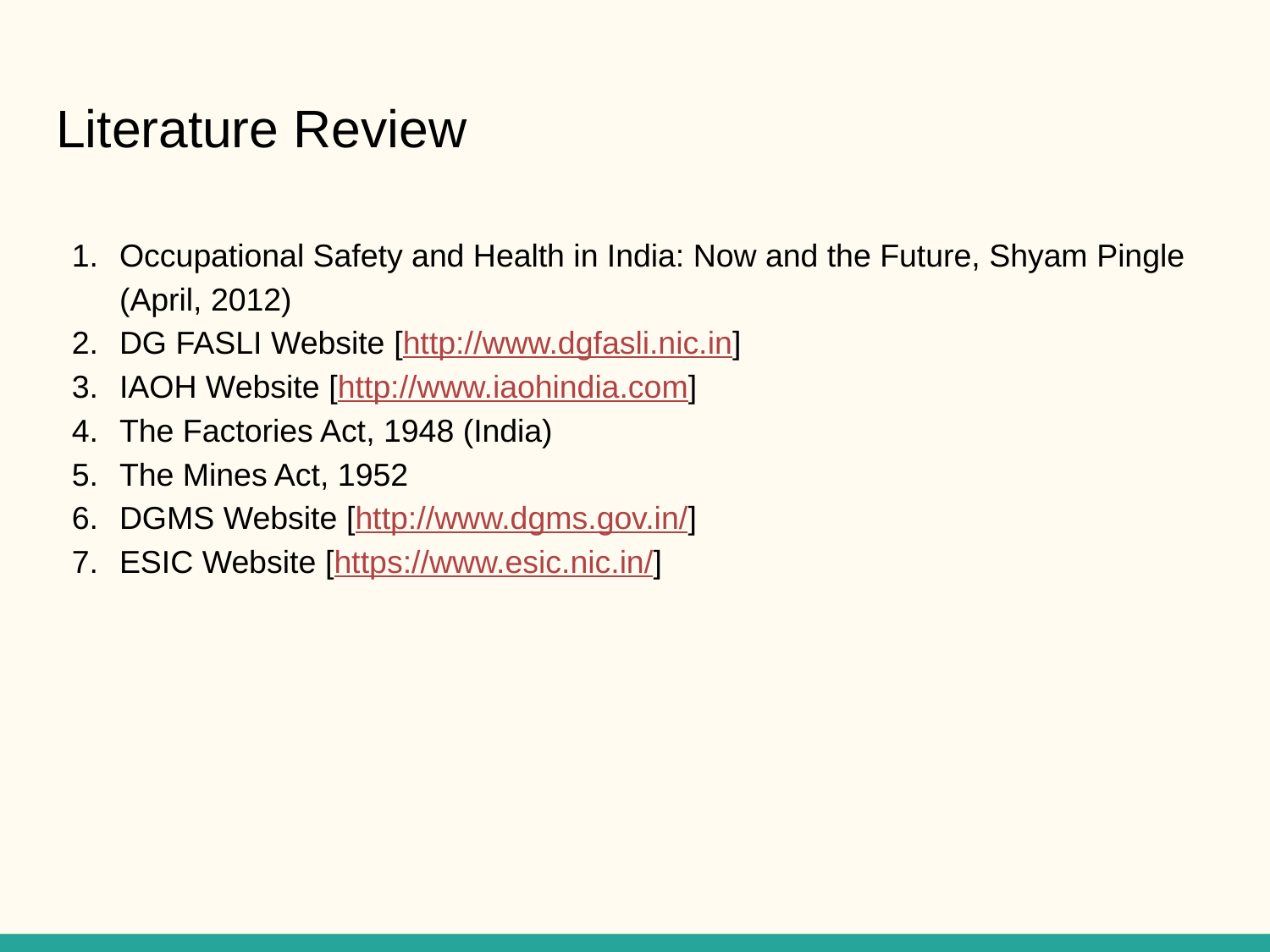

# Literature Review
Occupational Safety and Health in India: Now and the Future, Shyam Pingle (April, 2012)
DG FASLI Website [http://www.dgfasli.nic.in]
IAOH Website [http://www.iaohindia.com]
The Factories Act, 1948 (India)
The Mines Act, 1952
DGMS Website [http://www.dgms.gov.in/]
ESIC Website [https://www.esic.nic.in/]